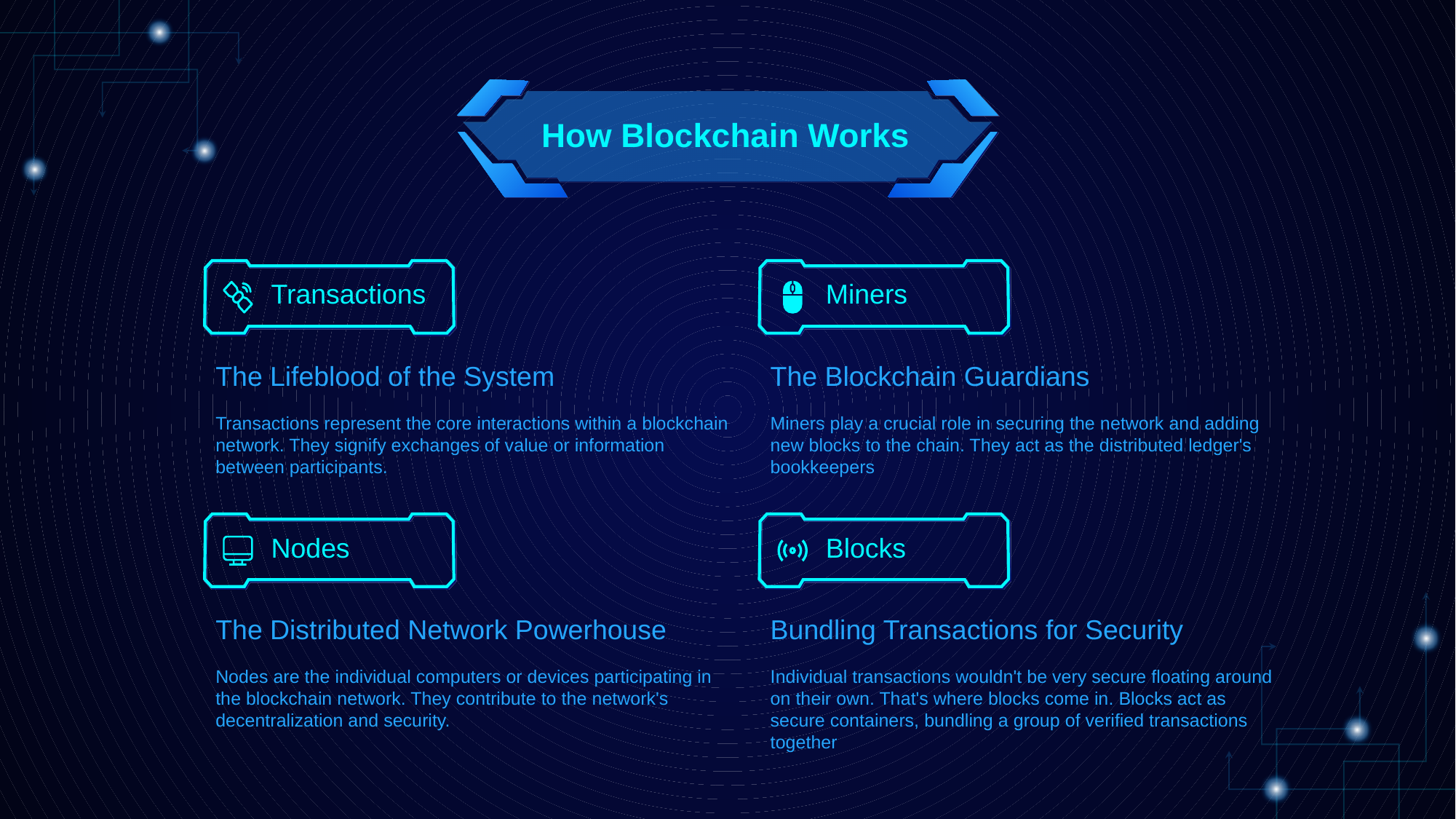

How Blockchain Works

Transactions

The Lifeblood of the System
Transactions represent the core interactions within a blockchain network. They signify exchanges of value or information between participants.

Miners

The Blockchain Guardians
Miners play a crucial role in securing the network and adding new blocks to the chain. They act as the distributed ledger's bookkeepers

Nodes

The Distributed Network Powerhouse
Nodes are the individual computers or devices participating in the blockchain network. They contribute to the network's decentralization and security.

Blocks

Bundling Transactions for Security
Individual transactions wouldn't be very secure floating around on their own. That's where blocks come in. Blocks act as secure containers, bundling a group of verified transactions together